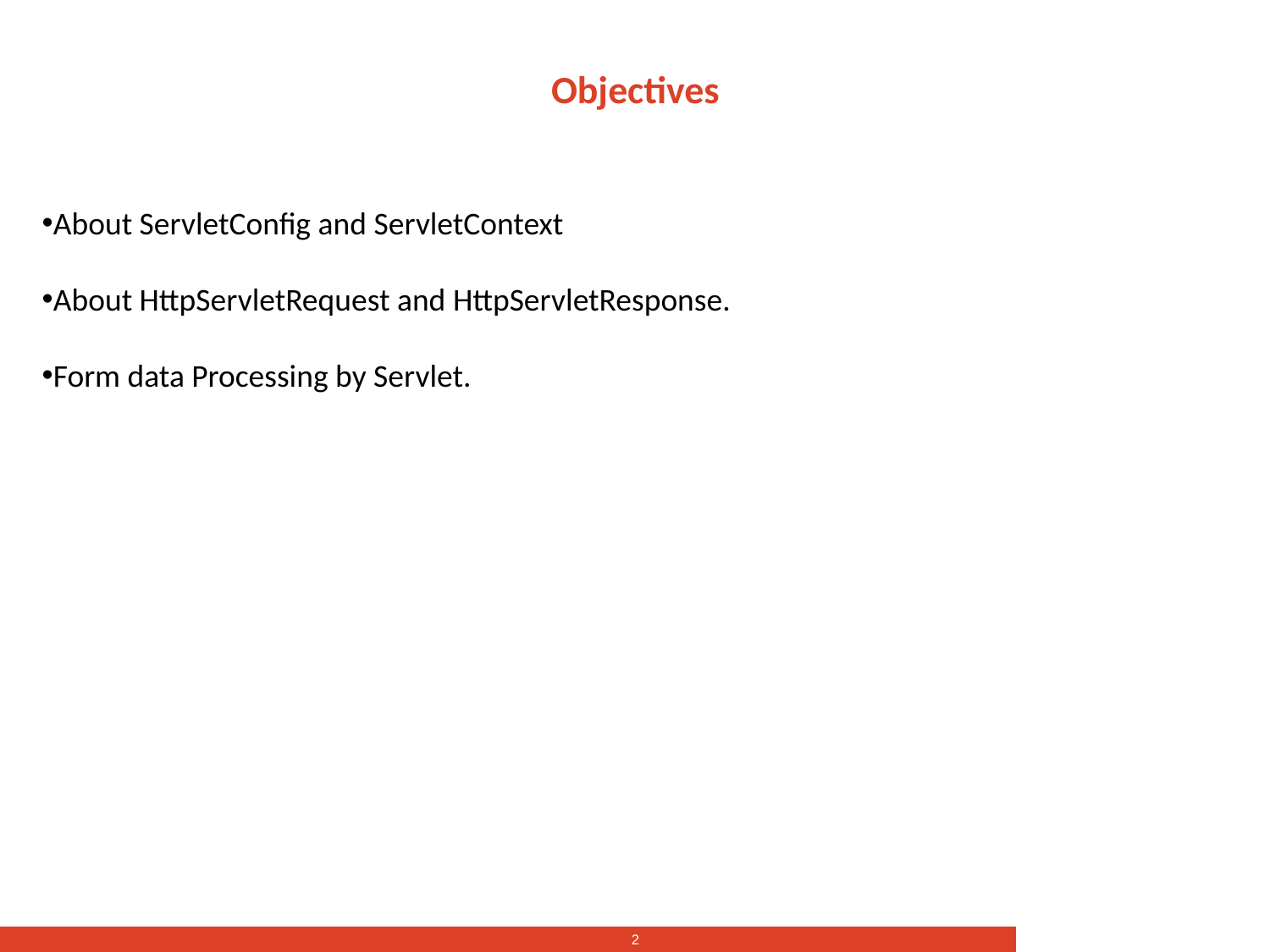

# Objectives
About ServletConfig and ServletContext

About HttpServletRequest and HttpServletResponse.

Form data Processing by Servlet.